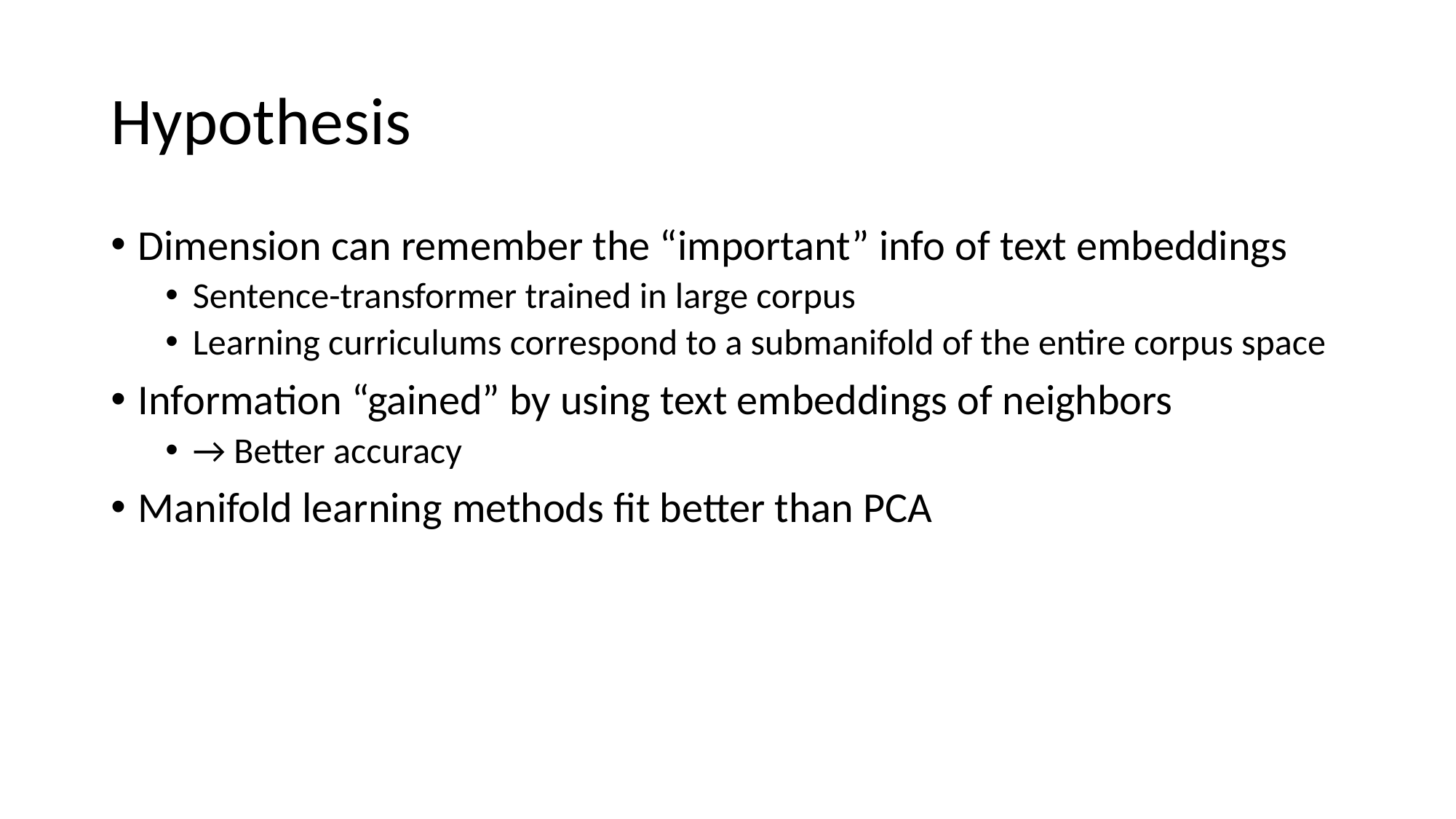

# Hypothesis
Dimension can remember the “important” info of text embeddings
Sentence-transformer trained in large corpus
Learning curriculums correspond to a submanifold of the entire corpus space
Information “gained” by using text embeddings of neighbors
→ Better accuracy
Manifold learning methods fit better than PCA